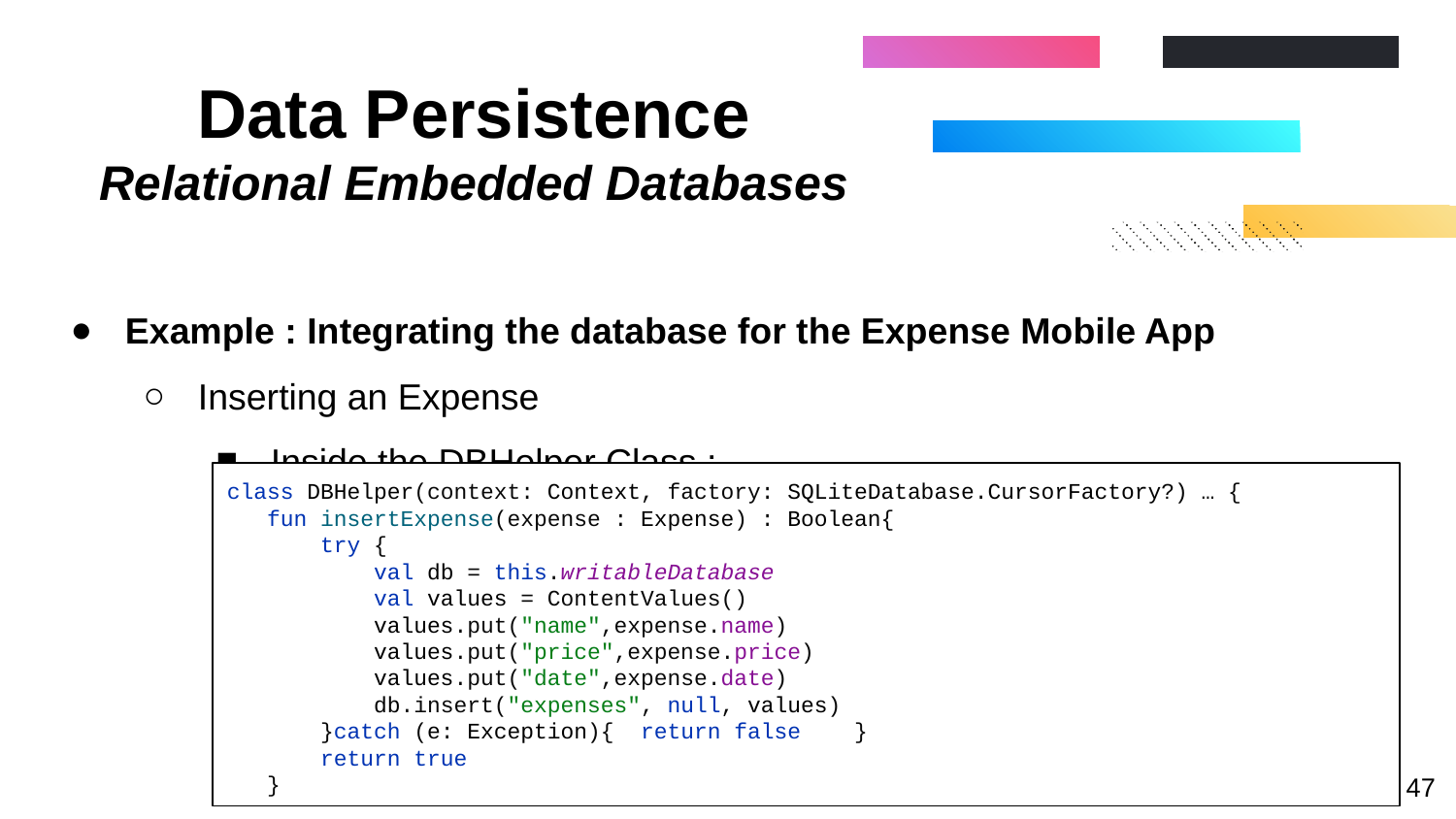

# Data Persistence Relational Embedded Databases
Example : Integrating the database for the Expense Mobile App
Inserting an Expense
Inside the DBHelper Class :
class DBHelper(context: Context, factory: SQLiteDatabase.CursorFactory?) … {
   fun insertExpense(expense : Expense) : Boolean{
       try {
           val db = this.writableDatabase
           val values = ContentValues()
           values.put("name",expense.name)
           values.put("price",expense.price)
           values.put("date",expense.date)
           db.insert("expenses", null, values)
       }catch (e: Exception){  return false    }
       return true
   }

47